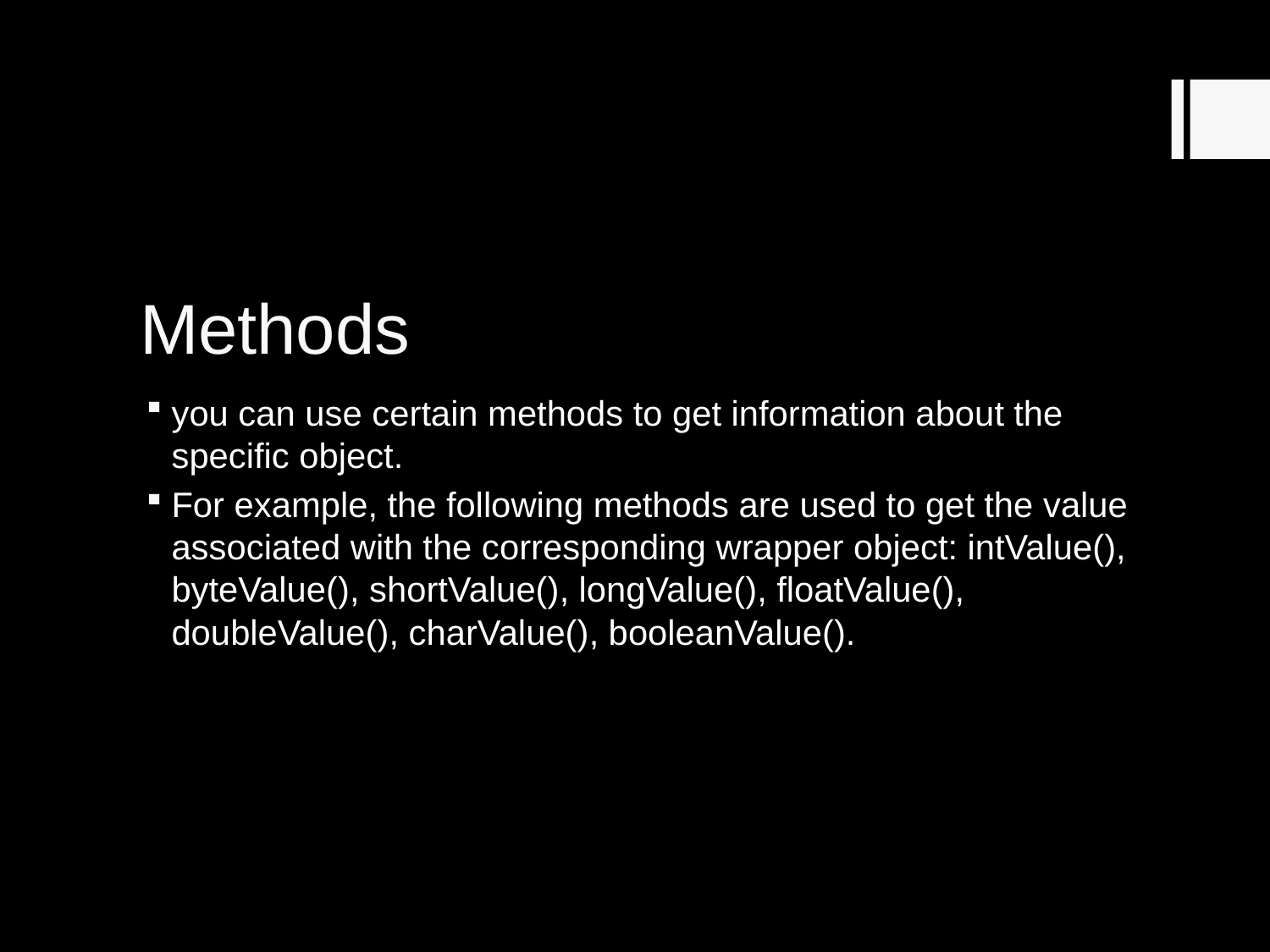

# Methods
you can use certain methods to get information about the specific object.
For example, the following methods are used to get the value associated with the corresponding wrapper object: intValue(), byteValue(), shortValue(), longValue(), floatValue(), doubleValue(), charValue(), booleanValue().